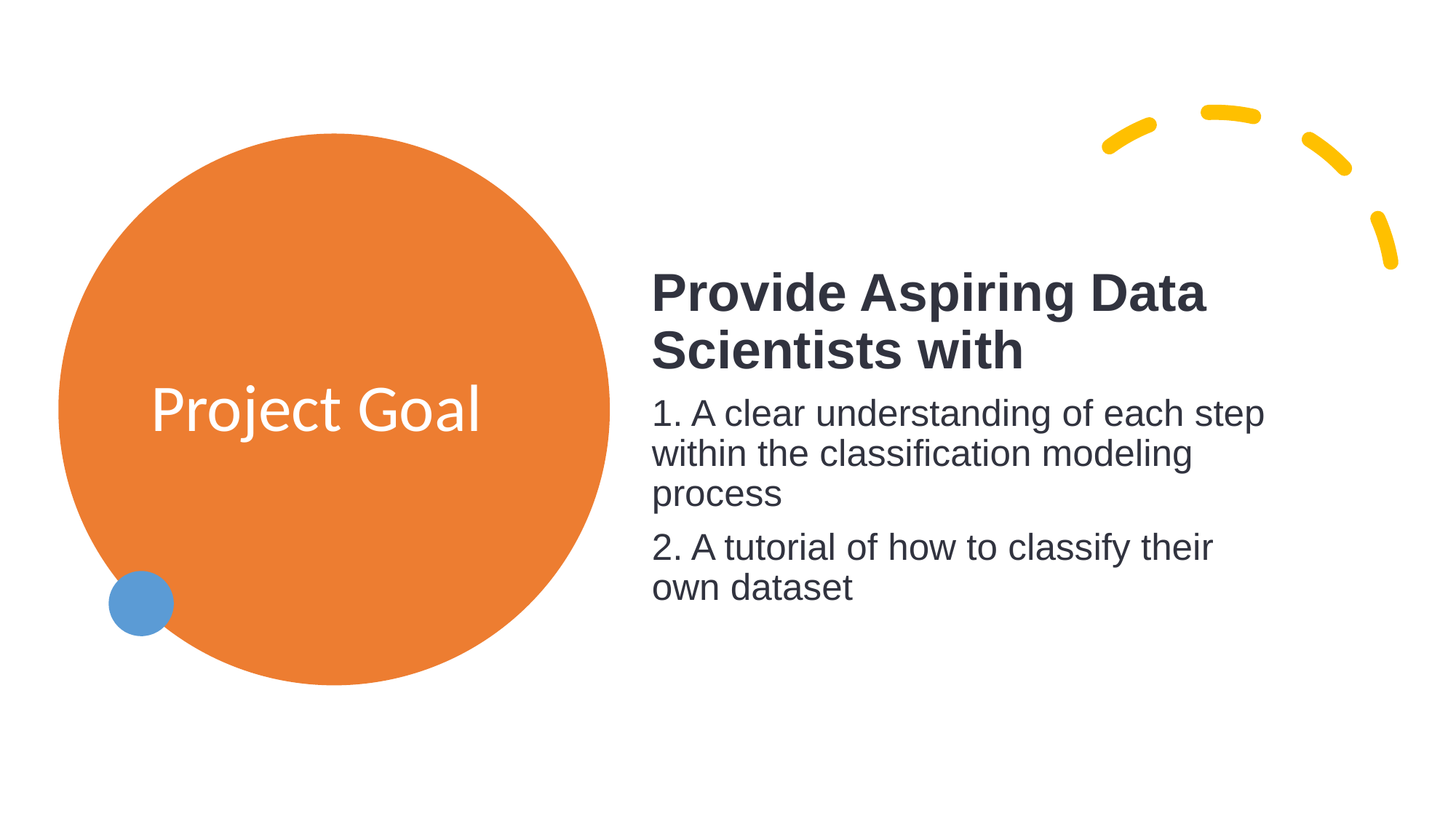

Provide Aspiring Data Scientists with
1. A clear understanding of each step within the classification modeling process
2. A tutorial of how to classify their own dataset
# Project Goal